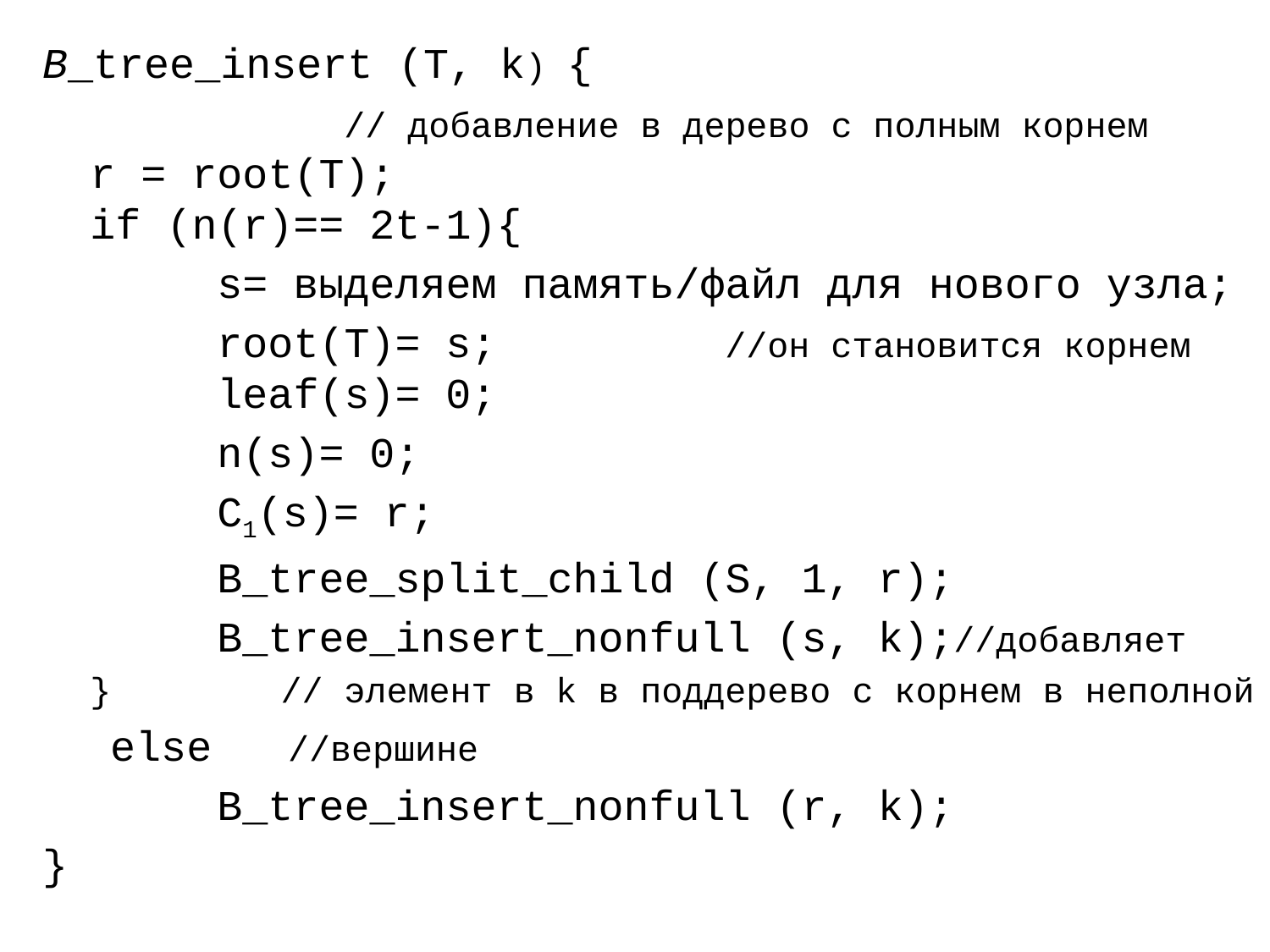

B_tree_insert (T, k) {
 			// добавление в дерево с полным корнем
r = root(T);
if (n(r)== 2t-1){
		s= выделяем память/файл для нового узла;
		root(T)= s;		//он становится корнем	  	leaf(s)= 0;
		n(s)= 0;
		C1(s)= r;
		B_tree_split_child (S, 1, r);
		B_tree_insert_nonfull (s, k);//добавляет
	}        // элемент в k в поддерево с корнем в неполной
   else   //вершине
		B_tree_insert_nonfull (r, k);
}